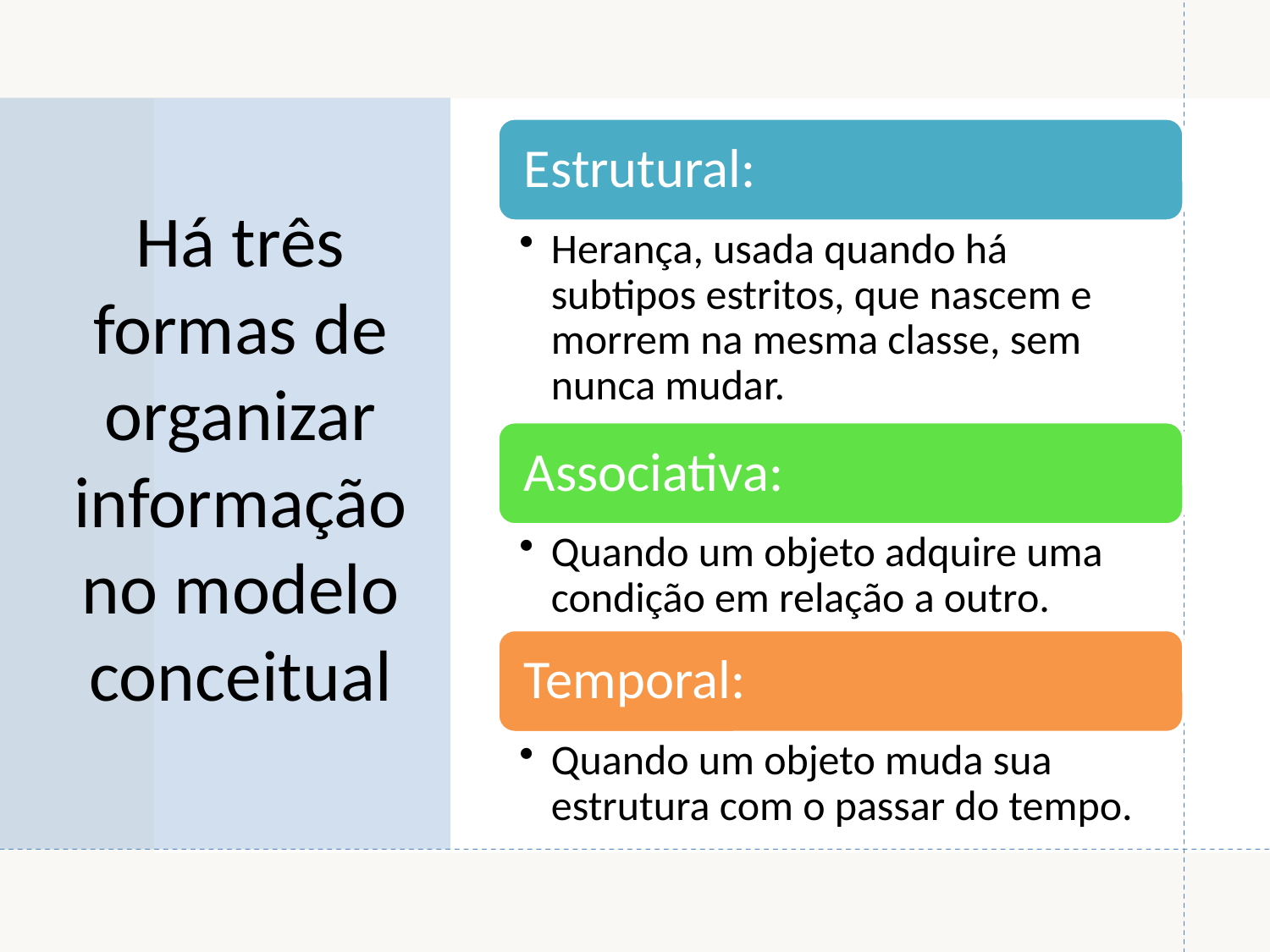

# Há três formas de organizar informação no modelo conceitual

Estrutural:
Herança, usada quando há subtipos estritos, que nascem e morrem na mesma classe, sem nunca mudar.
Associativa:
Quando um objeto adquire uma condição em relação a outro.
Temporal:
Quando um objeto muda sua estrutura com o passar do tempo.